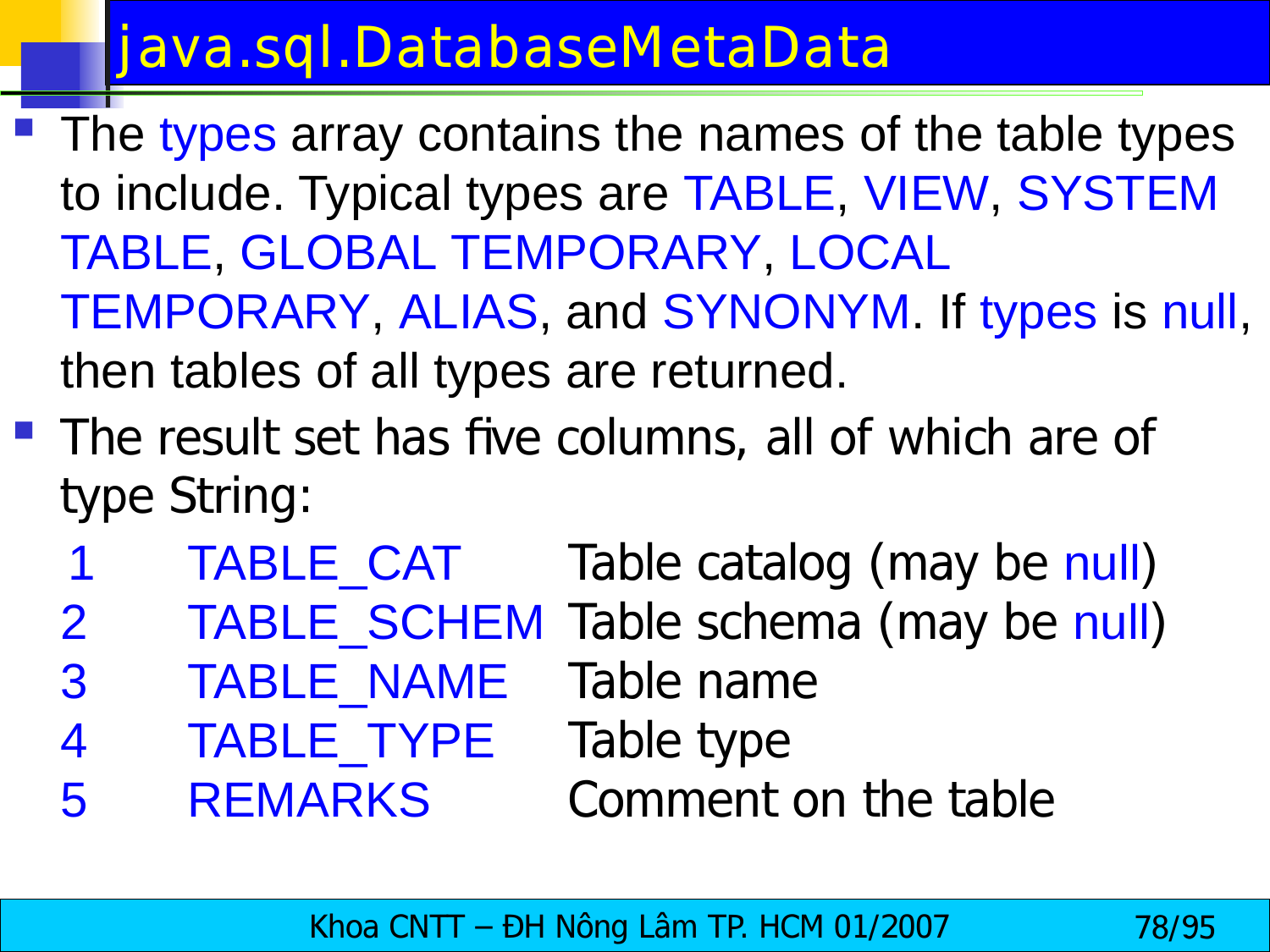

# java.sql.DatabaseMetaData
The types array contains the names of the table types to include. Typical types are TABLE, VIEW, SYSTEM TABLE, GLOBAL TEMPORARY, LOCAL TEMPORARY, ALIAS, and SYNONYM. If types is null, then tables of all types are returned.
The result set has five columns, all of which are of type String:
    1 	TABLE_CAT 	Table catalog (may be null)
2 	TABLE_SCHEM 	Table schema (may be null)
3 	TABLE_NAME 	Table name
4 	TABLE_TYPE 	Table type
5 	REMARKS 	Comment on the table